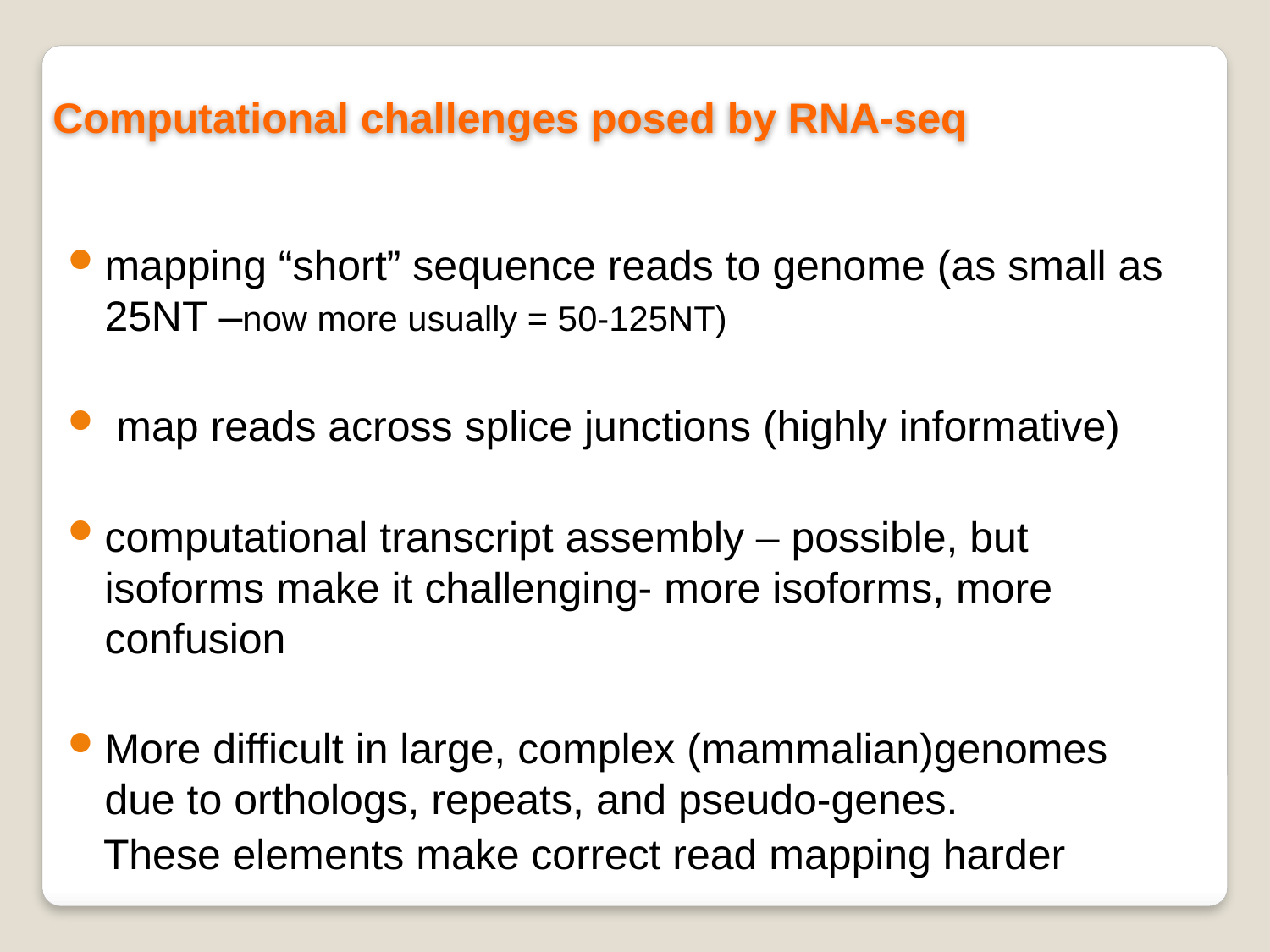

Computational challenges posed by RNA-seq
mapping “short” sequence reads to genome (as small as 25NT –now more usually = 50-125NT)

 map reads across splice junctions (highly informative)

computational transcript assembly – possible, but isoforms make it challenging- more isoforms, more confusion

More difficult in large, complex (mammalian)genomes due to orthologs, repeats, and pseudo-genes.
   These elements make correct read mapping harder